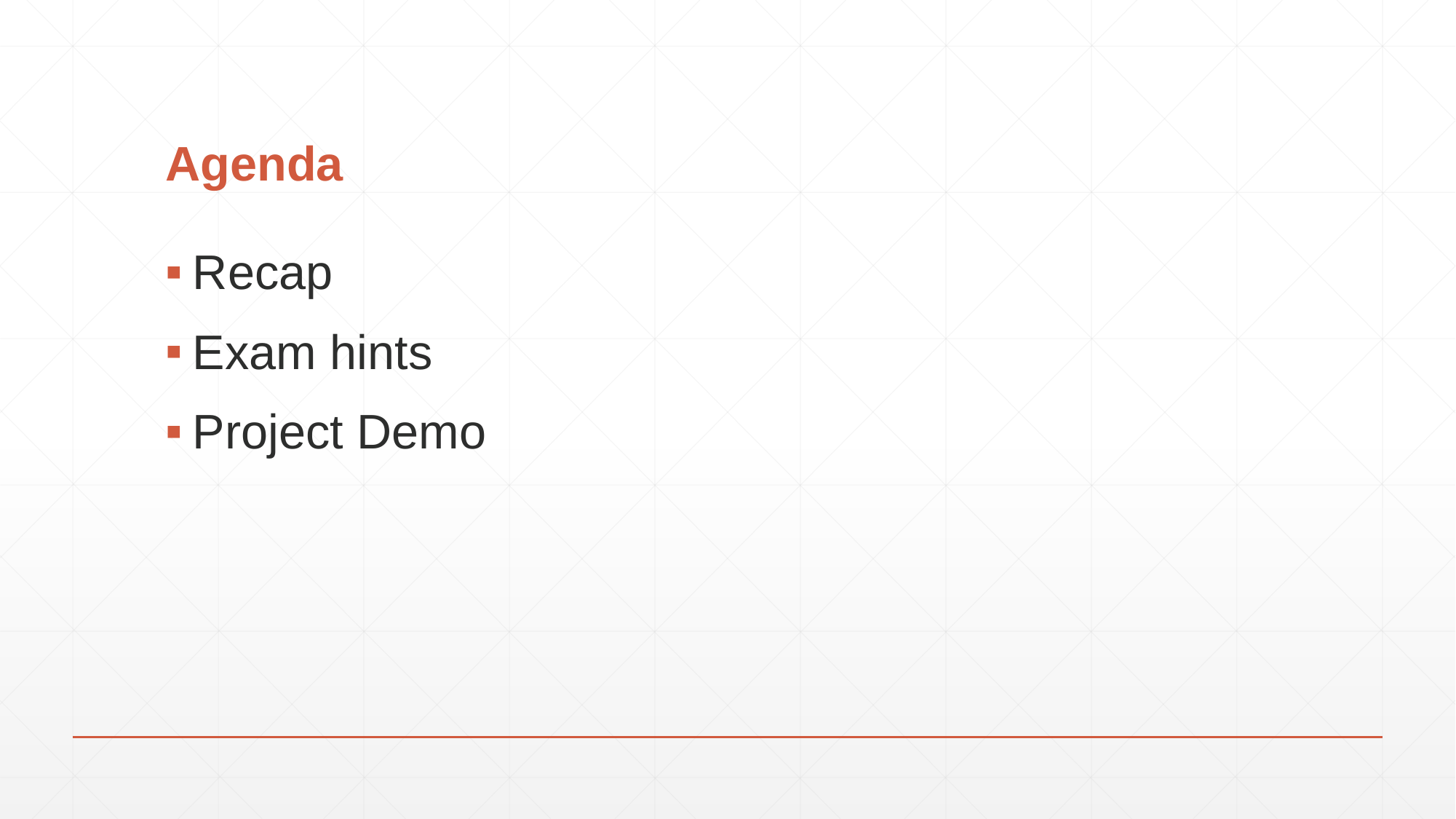

# Agenda
Recap
Exam hints
Project Demo